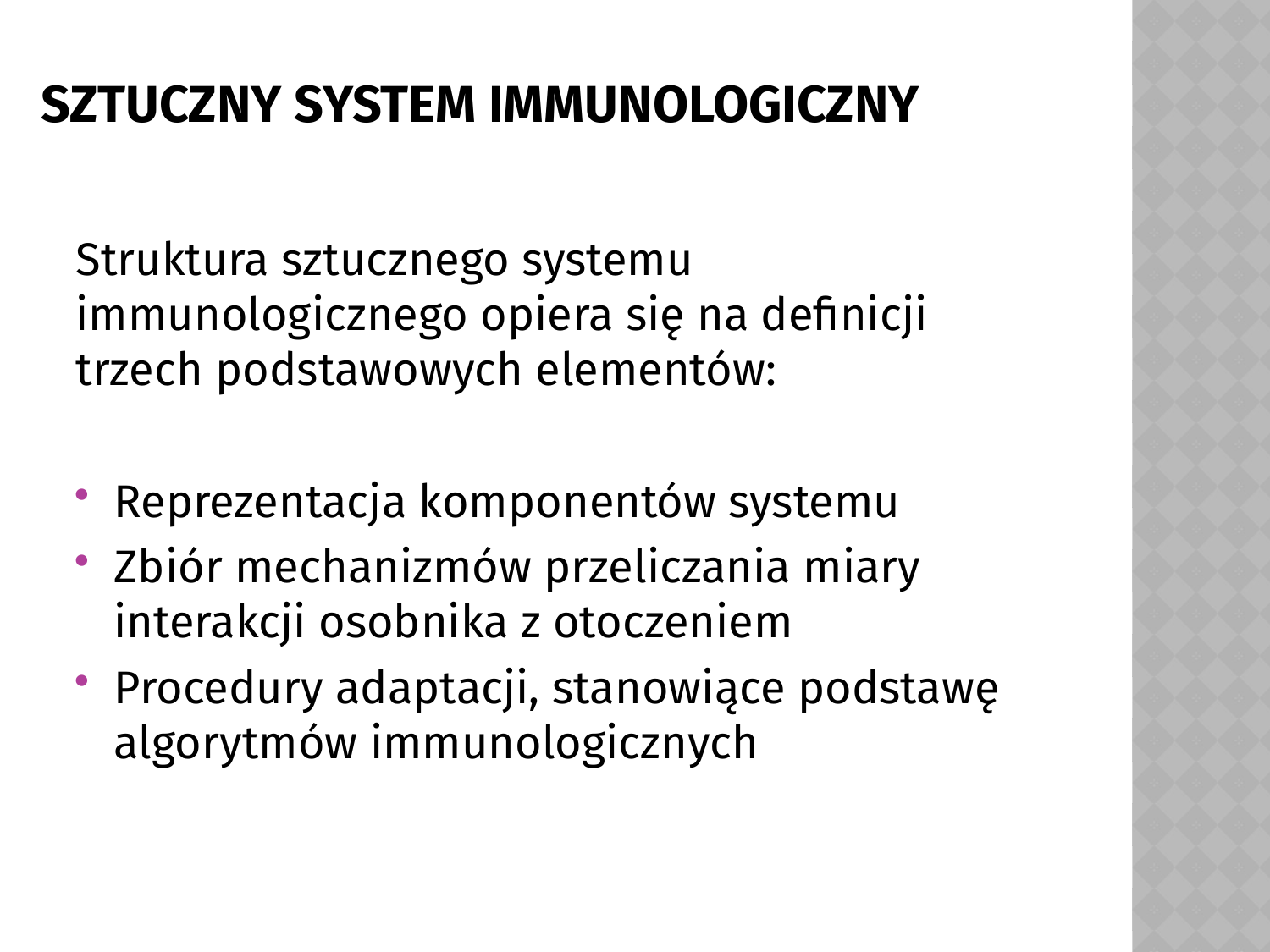

# Sztuczny System Immunologiczny
Struktura sztucznego systemu immunologicznego opiera się na definicji trzech podstawowych elementów:

Reprezentacja komponentów systemu
Zbiór mechanizmów przeliczania miary interakcji osobnika z otoczeniem
Procedury adaptacji, stanowiące podstawę algorytmów immunologicznych